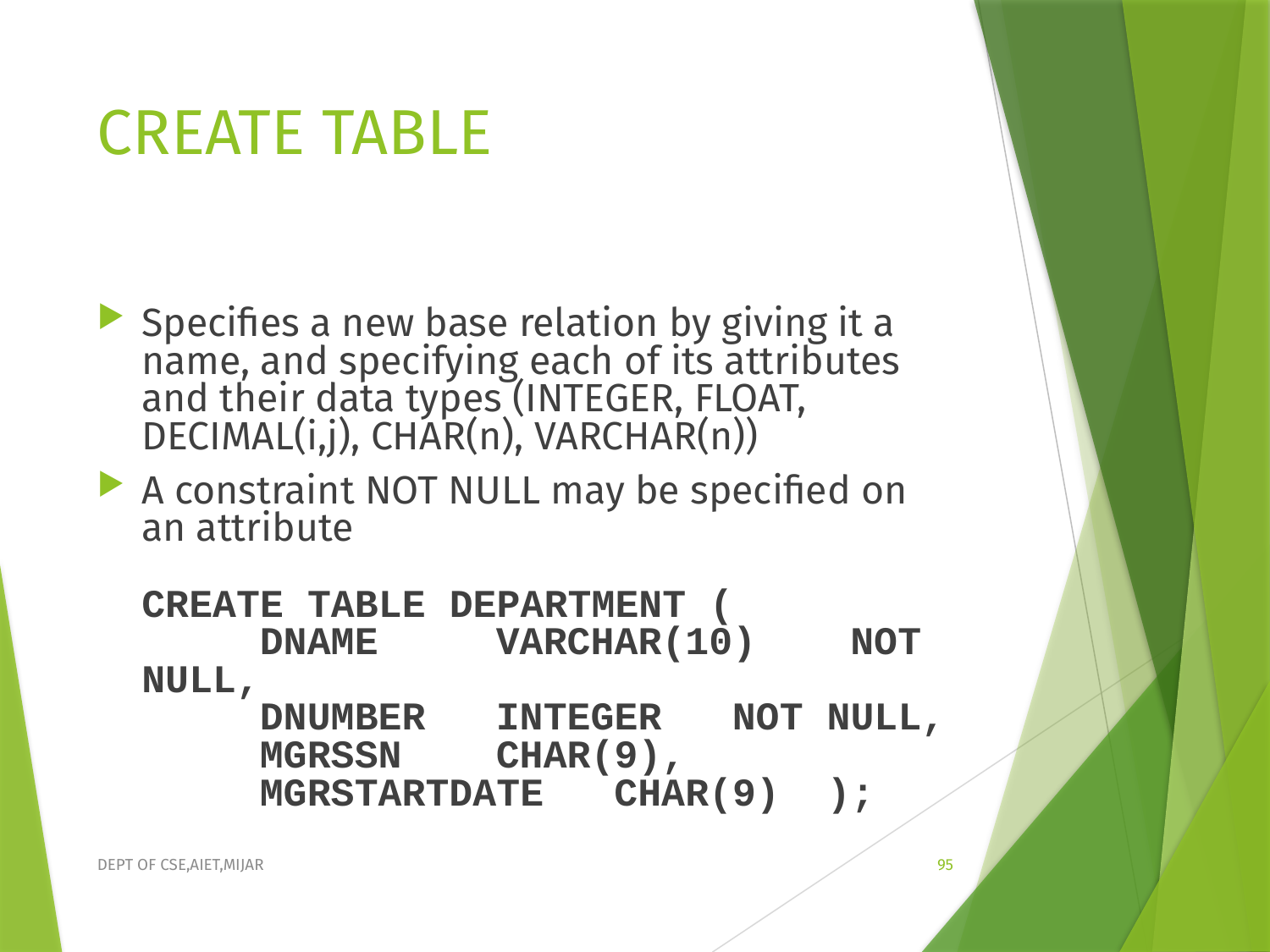

# CREATE TABLE
Specifies a new base relation by giving it a name, and specifying each of its attributes and their data types (INTEGER, FLOAT, DECIMAL(i,j), CHAR(n), VARCHAR(n))
A constraint NOT NULL may be specified on an attribute
CREATE TABLE DEPARTMENT (
	DNAME			VARCHAR(10)	NOT NULL,
	DNUMBER		INTEGER		NOT NULL,
	MGRSSN		CHAR(9),
	MGRSTARTDATE	CHAR(9)  );
DEPT OF CSE,AIET,MIJAR
95